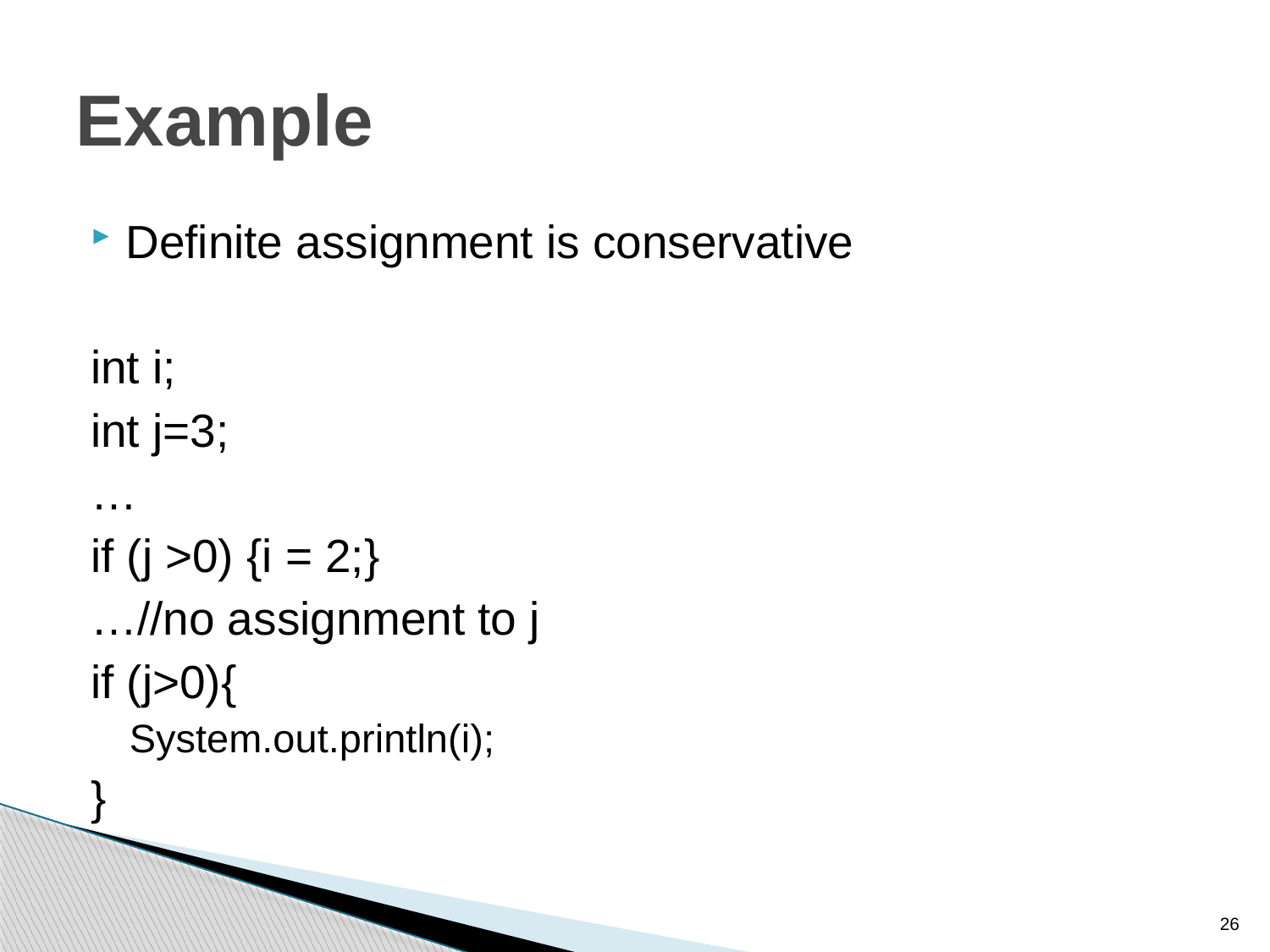

# Example
Definite assignment is conservative

int i;
int j=3;
…
if (j >0) {i = 2;}
…//no assignment to j
if (j>0){
System.out.println(i);
}
26